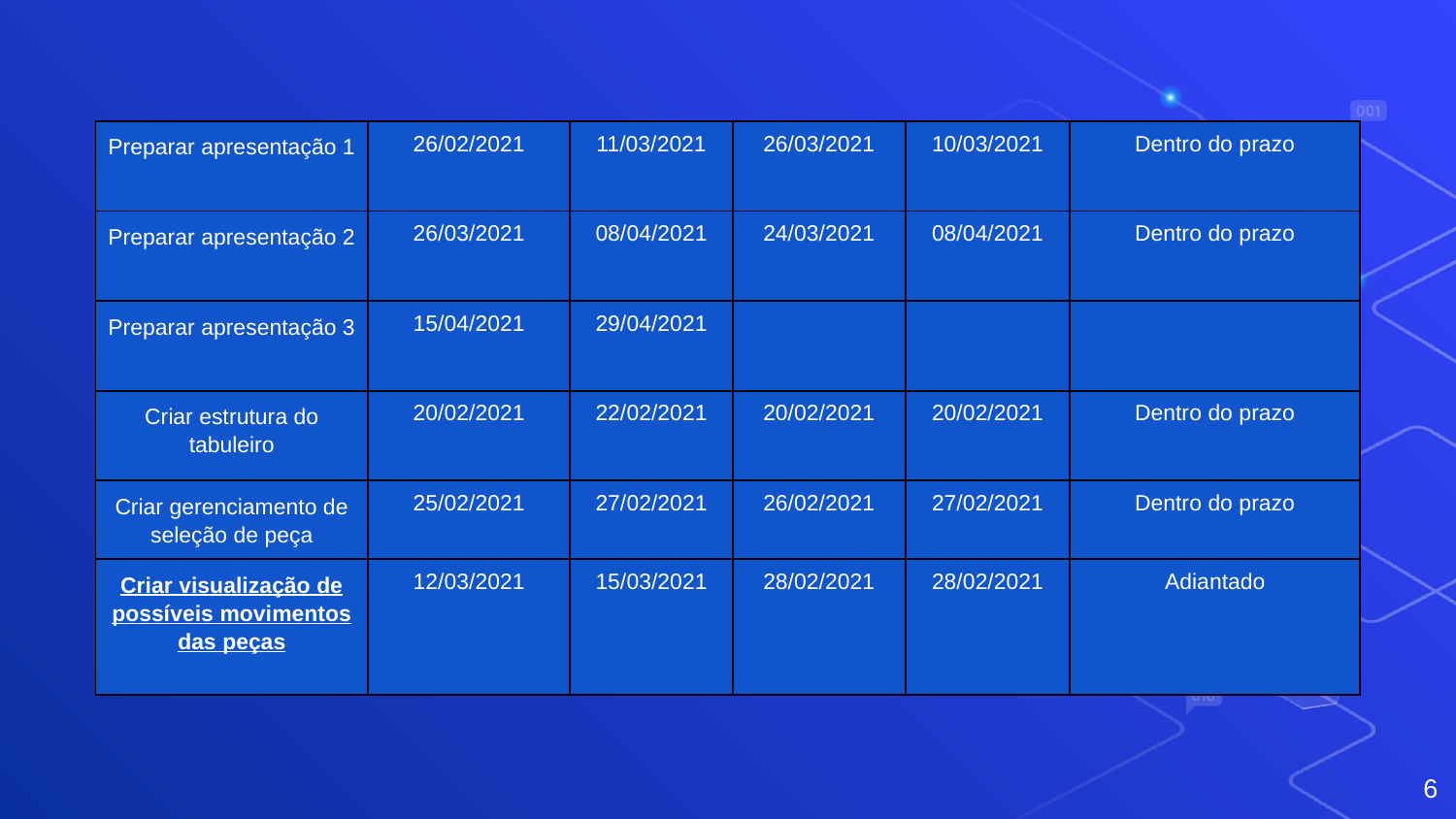

| Preparar apresentação 1 | 26/02/2021 | 11/03/2021 | 26/03/2021 | 10/03/2021 | Dentro do prazo |
| --- | --- | --- | --- | --- | --- |
| Preparar apresentação 2 | 26/03/2021 | 08/04/2021 | 24/03/2021 | 08/04/2021 | Dentro do prazo |
| Preparar apresentação 3 | 15/04/2021 | 29/04/2021 |  |  |  |
| Criar estrutura do tabuleiro | 20/02/2021 | 22/02/2021 | 20/02/2021 | 20/02/2021 | Dentro do prazo |
| Criar gerenciamento de seleção de peça | 25/02/2021 | 27/02/2021 | 26/02/2021 | 27/02/2021 | Dentro do prazo |
| Criar visualização de possíveis movimentos das peças | 12/03/2021 | 15/03/2021 | 28/02/2021 | 28/02/2021 | Adiantado |
6